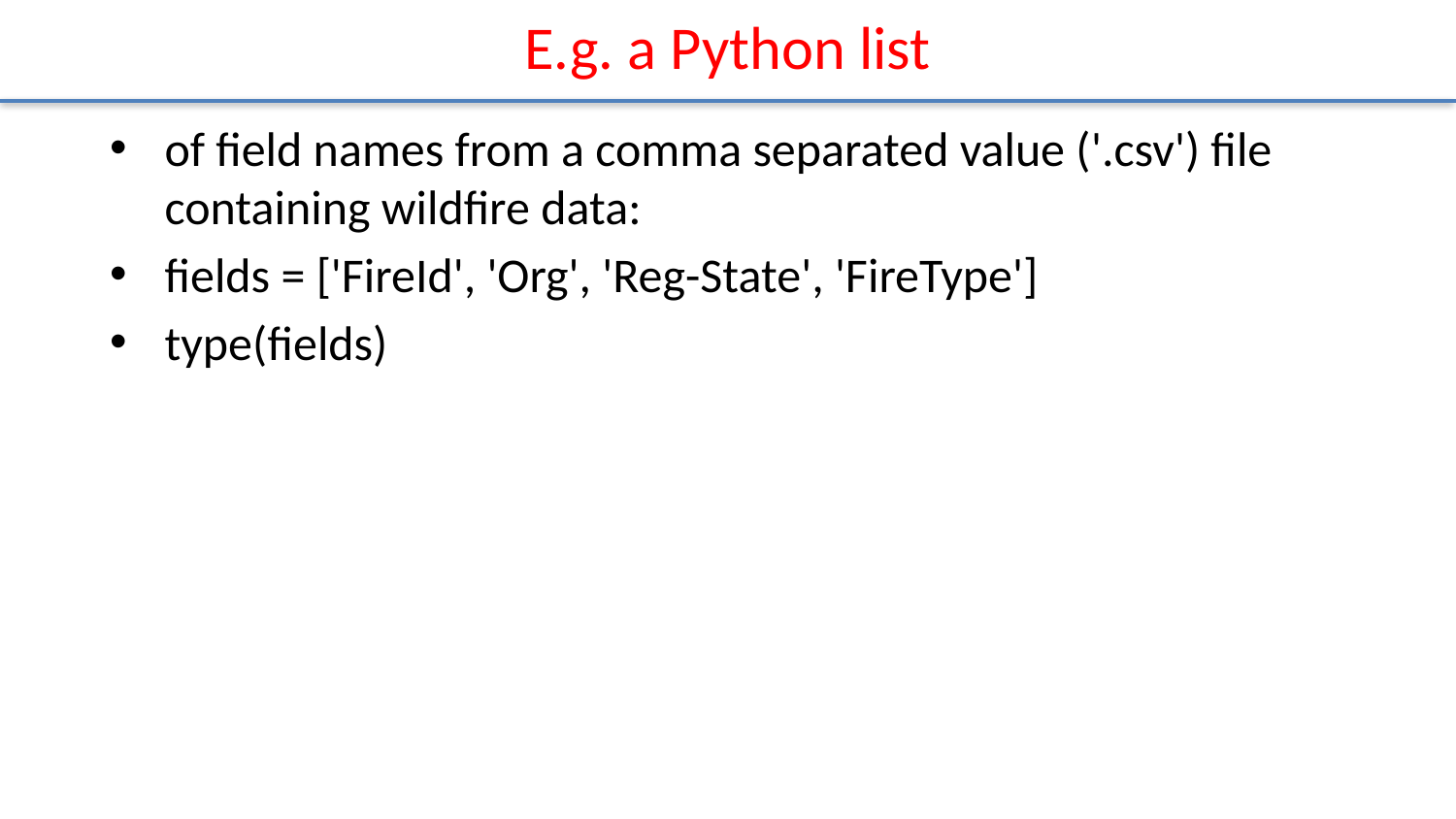

# E.g. a Python list
of ﬁeld names from a comma separated value ('.csv') ﬁle containing wildﬁre data:
fields = ['FireId', 'Org', 'Reg-State', 'FireType']
type(fields)